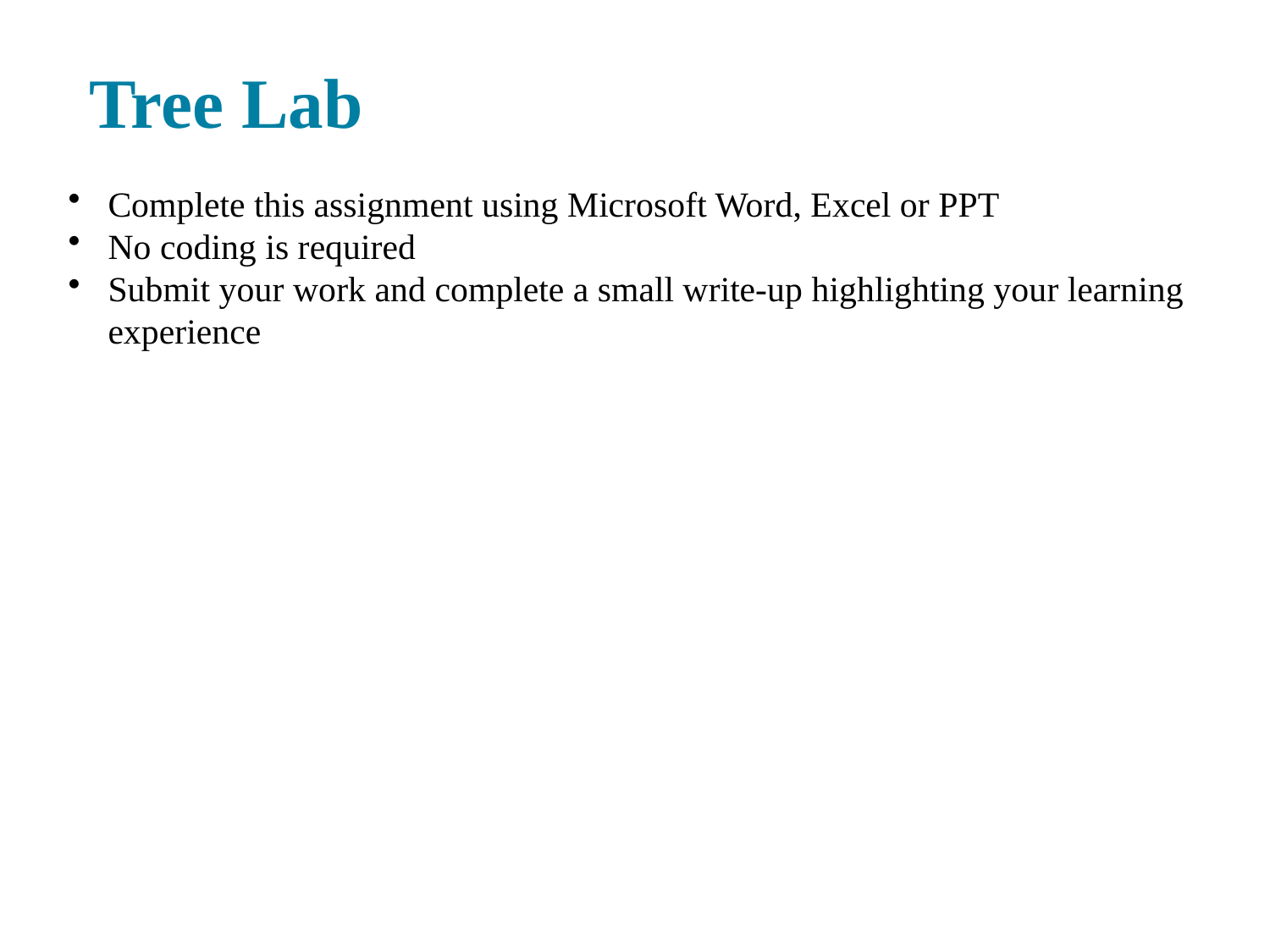

Tree Lab
Complete this assignment using Microsoft Word, Excel or PPT
No coding is required
Submit your work and complete a small write-up highlighting your learning experience